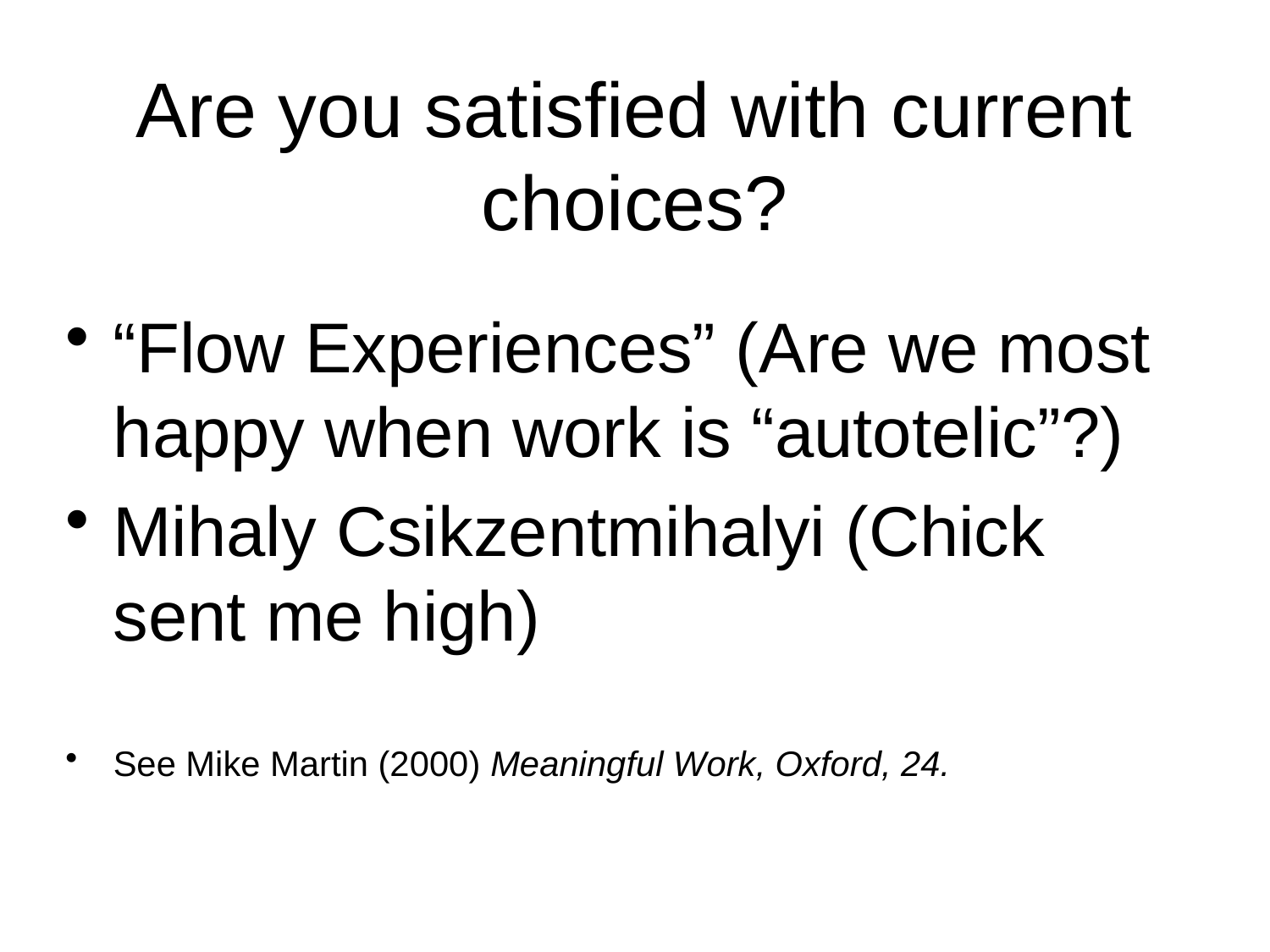

# Are you satisfied with current choices?
“Flow Experiences” (Are we most happy when work is “autotelic”?)
Mihaly Csikzentmihalyi (Chick sent me high)

See Mike Martin (2000) Meaningful Work, Oxford, 24.